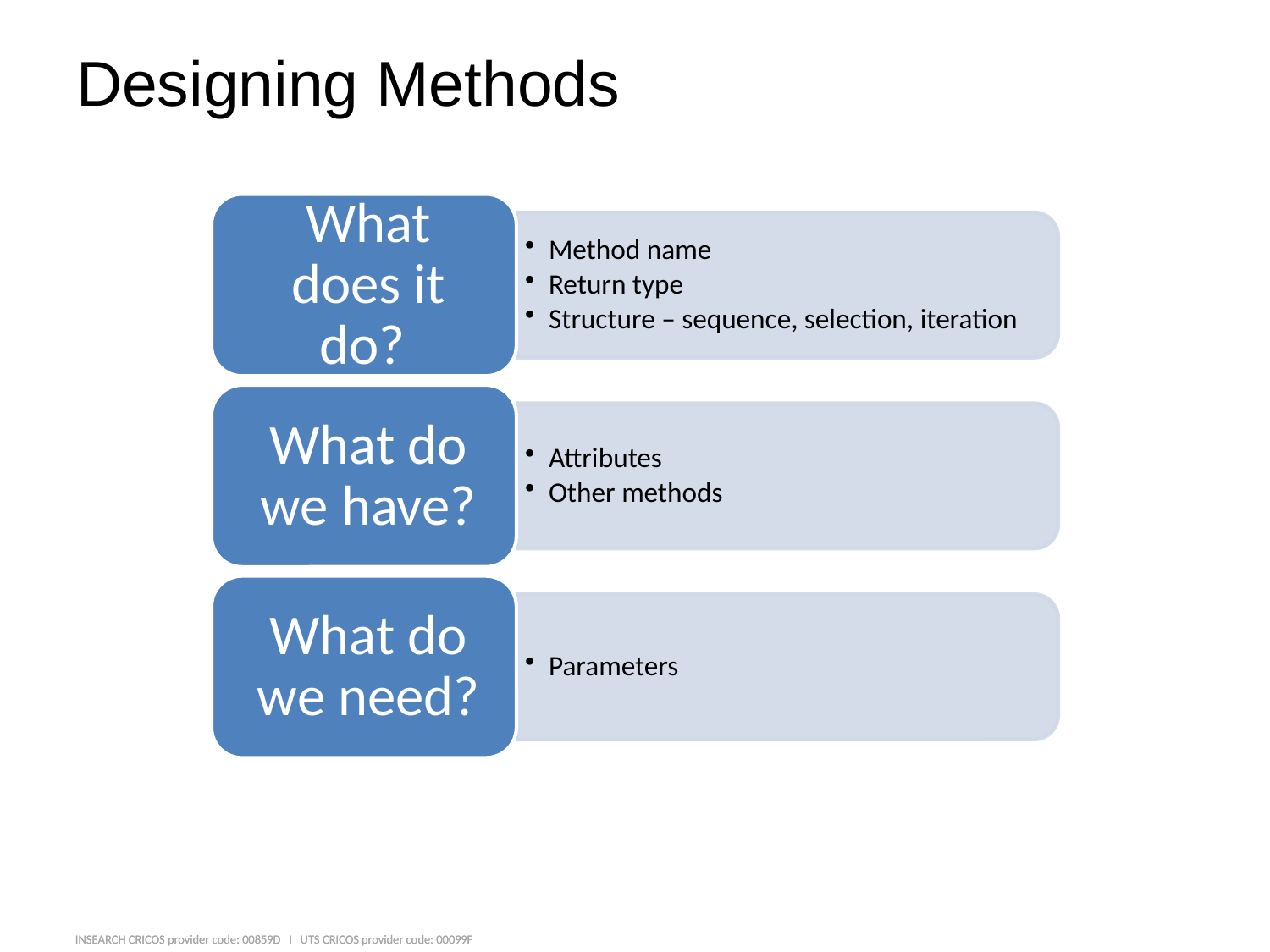

# Designing Methods
Method name
Return type
Structure – sequence, selection, iteration
What does it do?
Attributes
Other methods
What do we have?
Parameters
What do we need?